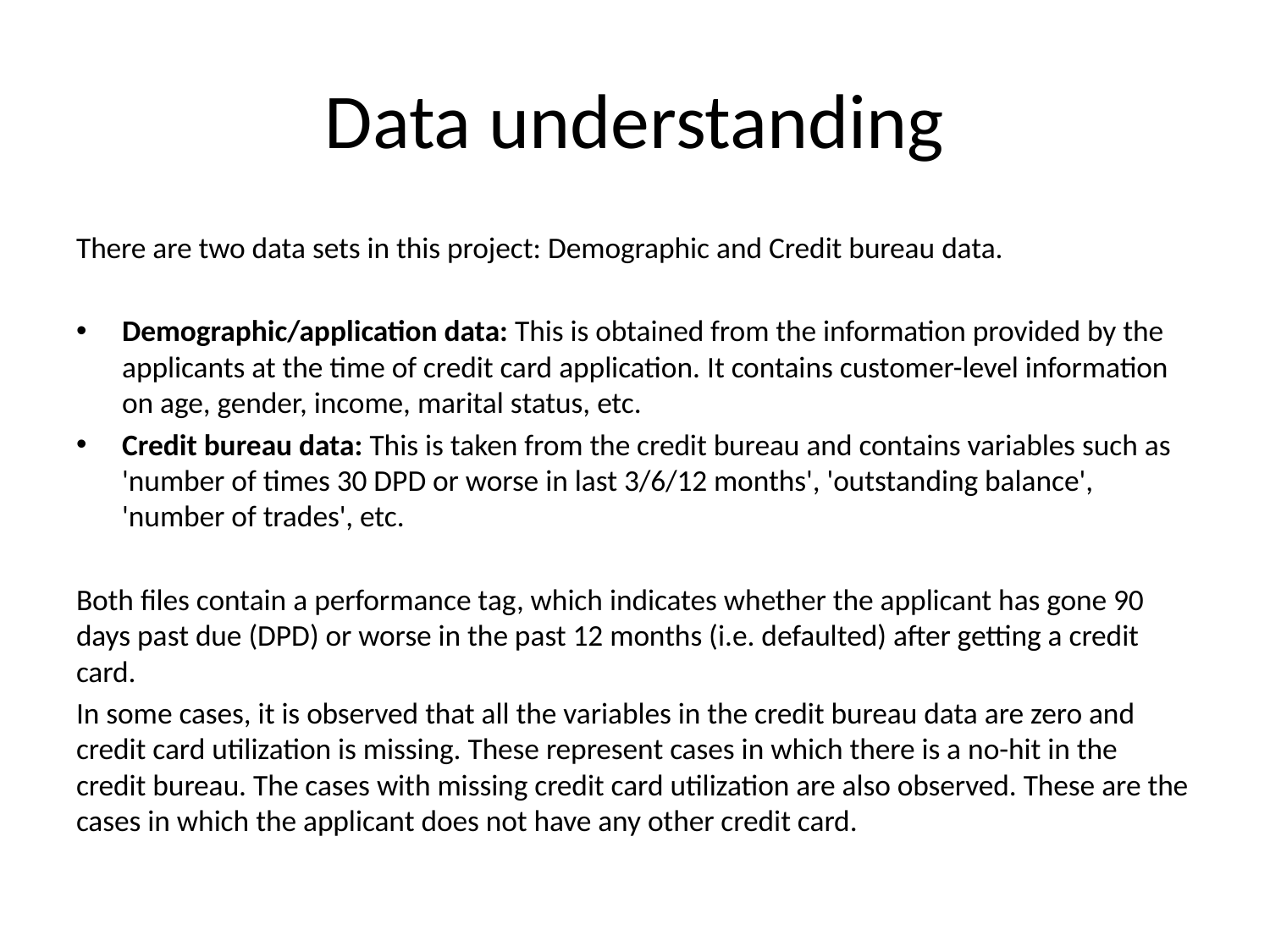

# Data understanding
There are two data sets in this project: Demographic and Credit bureau data.

Demographic/application data: This is obtained from the information provided by the applicants at the time of credit card application. It contains customer-level information on age, gender, income, marital status, etc.
Credit bureau data: This is taken from the credit bureau and contains variables such as 'number of times 30 DPD or worse in last 3/6/12 months', 'outstanding balance', 'number of trades', etc.

Both files contain a performance tag, which indicates whether the applicant has gone 90 days past due (DPD) or worse in the past 12 months (i.e. defaulted) after getting a credit card.
In some cases, it is observed that all the variables in the credit bureau data are zero and credit card utilization is missing. These represent cases in which there is a no-hit in the credit bureau. The cases with missing credit card utilization are also observed. These are the cases in which the applicant does not have any other credit card.